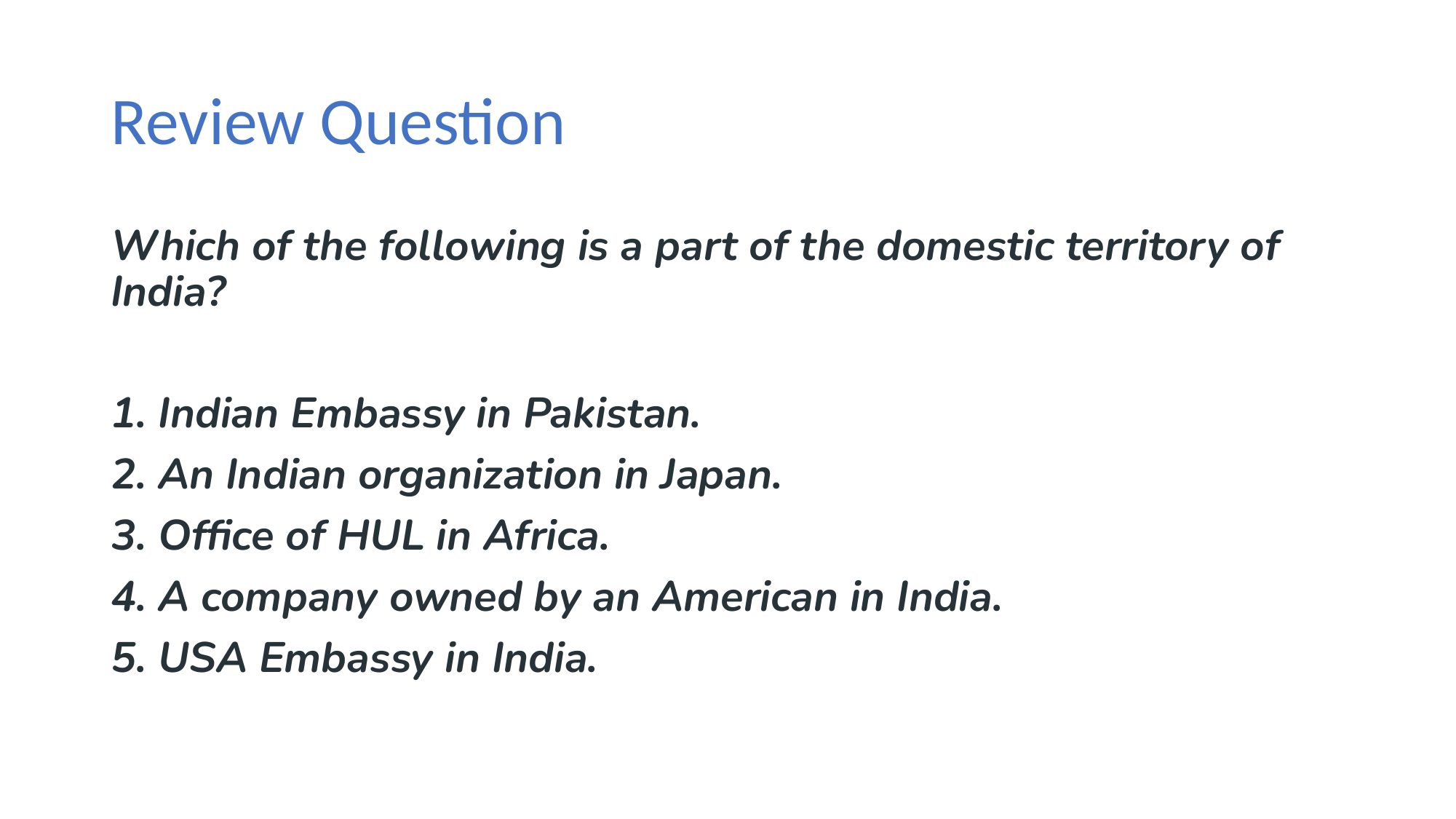

# Review Question
Which of the following is a part of the domestic territory of India?

1. Indian Embassy in Pakistan.
2. An Indian organization in Japan.
3. Office of HUL in Africa.
4. A company owned by an American in India.
5. USA Embassy in India.